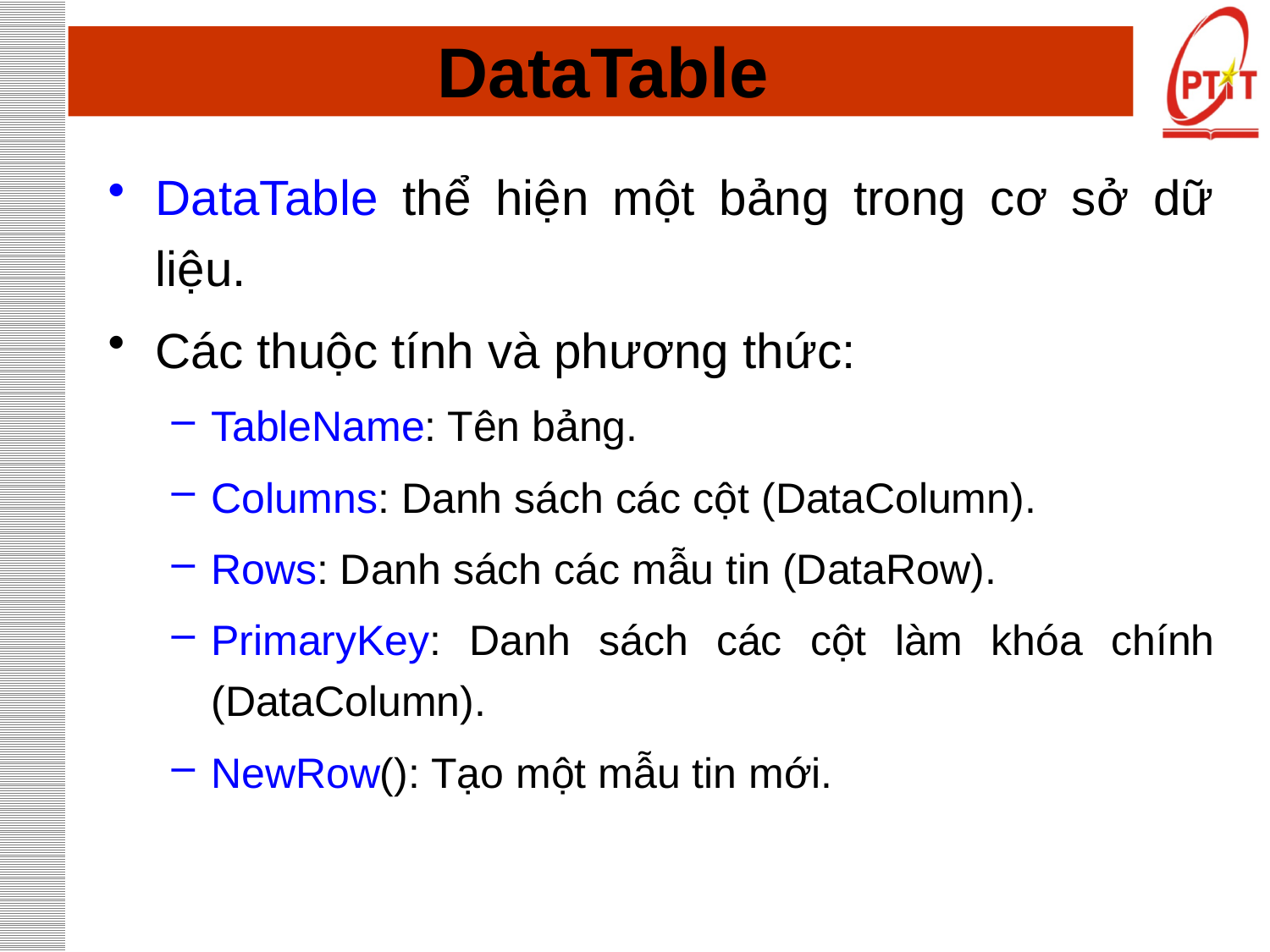

# DataTable
DataTable thể hiện một bảng trong cơ sở dữ liệu.
Các thuộc tính và phương thức:
TableName: Tên bảng.
Columns: Danh sách các cột (DataColumn).
Rows: Danh sách các mẫu tin (DataRow).
PrimaryKey: Danh sách các cột làm khóa chính (DataColumn).
NewRow(): Tạo một mẫu tin mới.